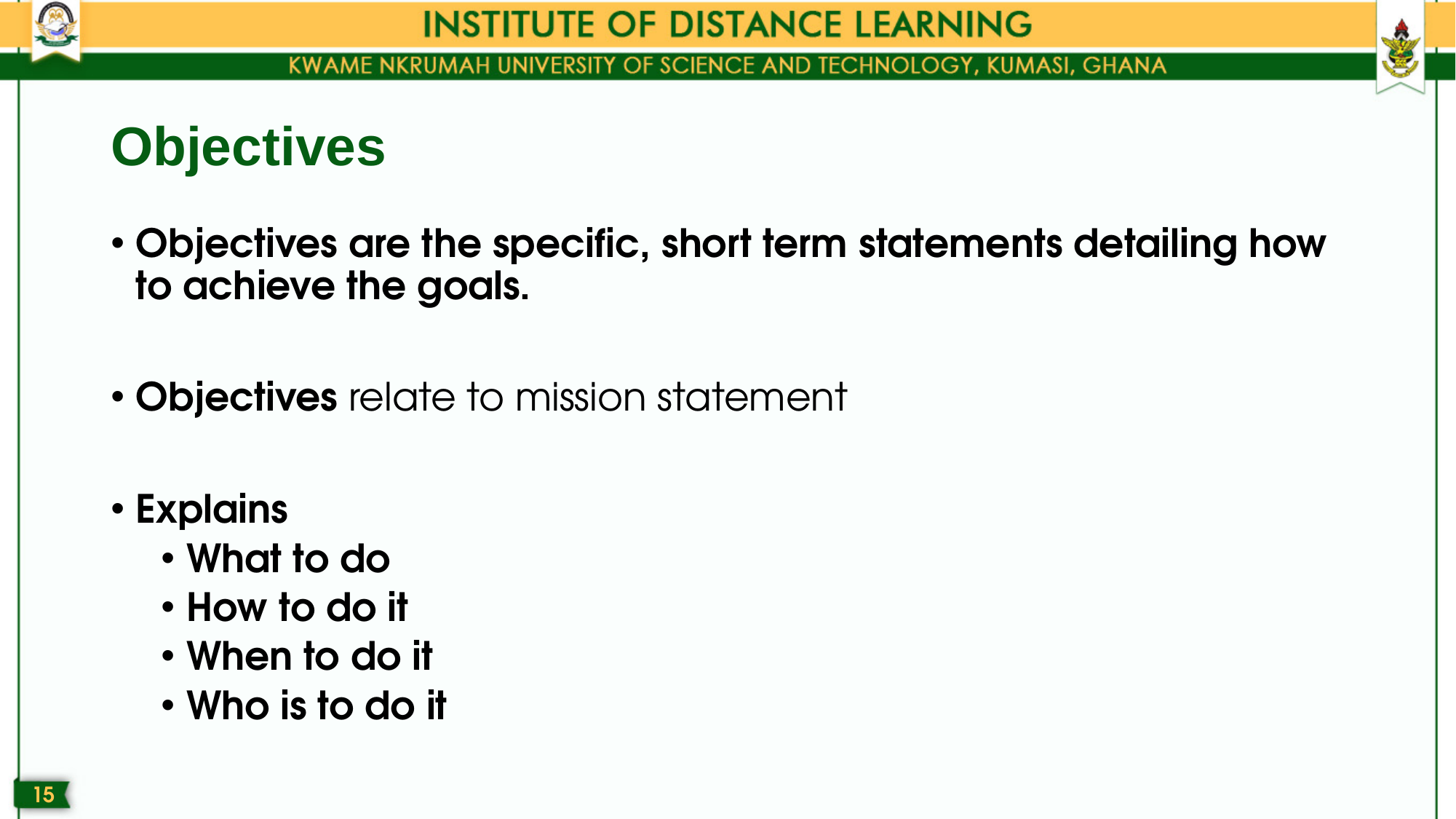

# Objectives
Objectives are the specific, short term statements detailing how to achieve the goals.

Objectives relate to mission statement

Explains
What to do
How to do it
When to do it
Who is to do it
15